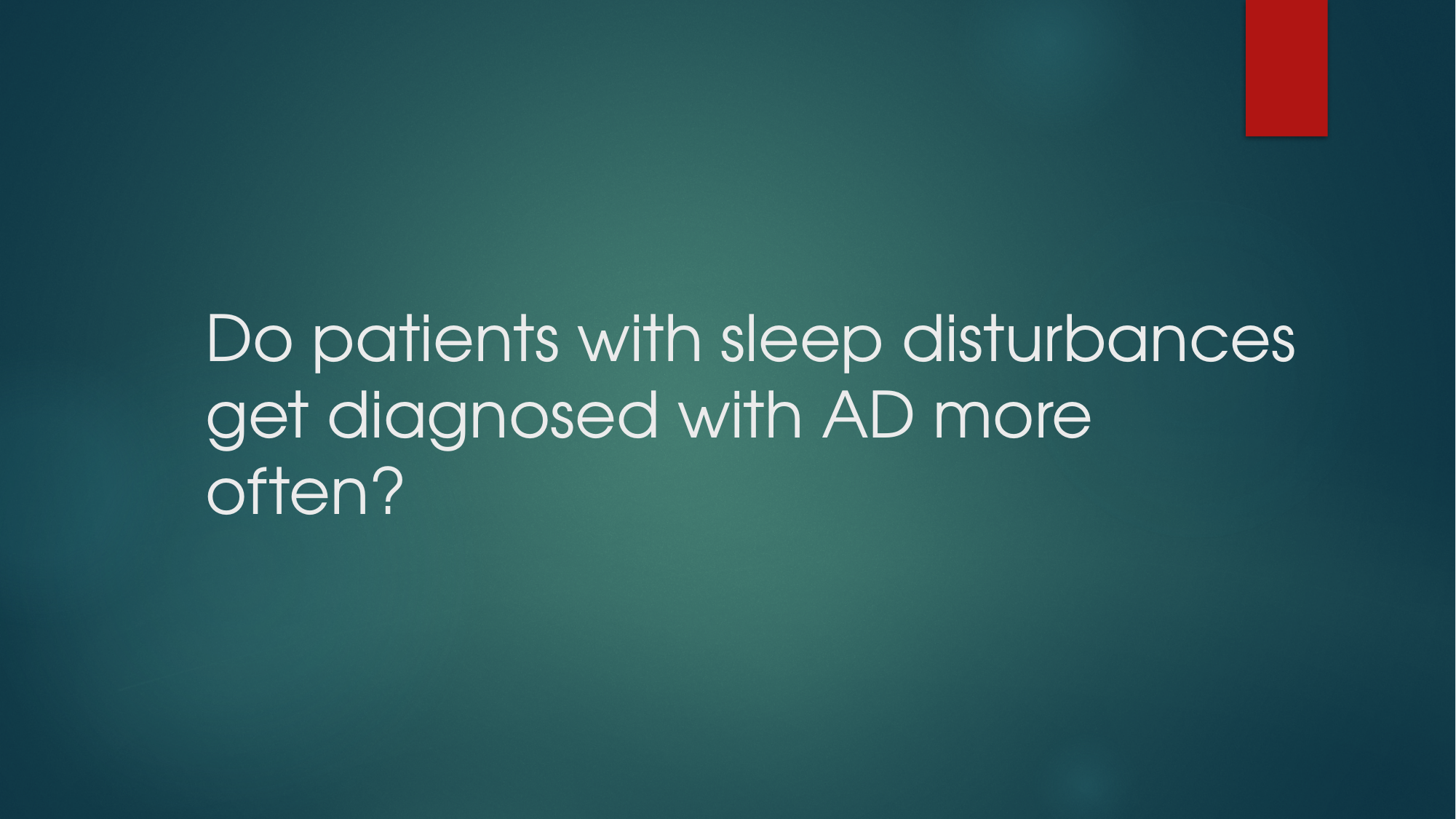

# Do patients with sleep disturbances get diagnosed with AD more often?